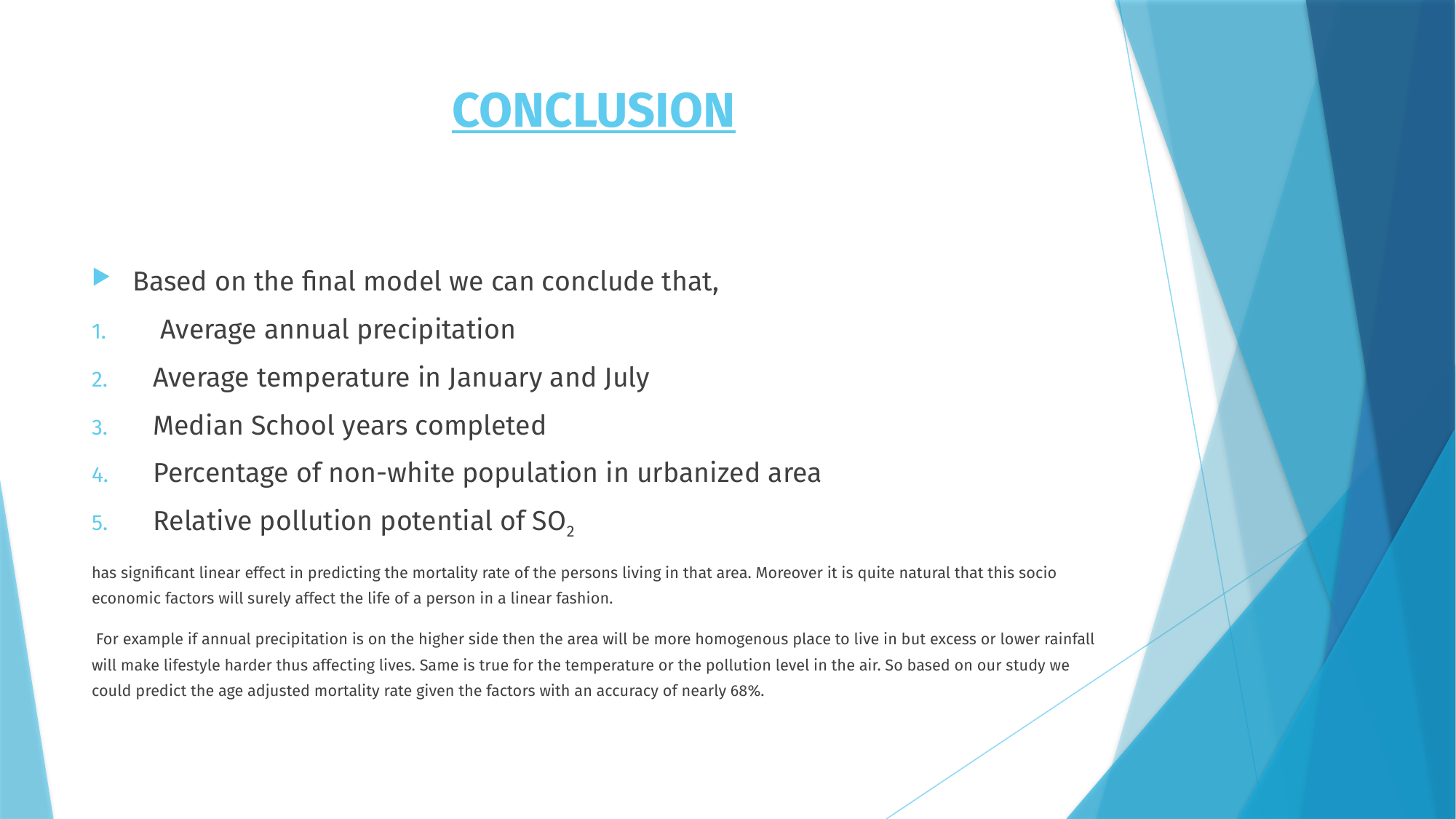

# CONCLUSION
Based on the final model we can conclude that,
 Average annual precipitation
Average temperature in January and July
Median School years completed
Percentage of non-white population in urbanized area
Relative pollution potential of SO2
has significant linear effect in predicting the mortality rate of the persons living in that area. Moreover it is quite natural that this socio economic factors will surely affect the life of a person in a linear fashion.
 For example if annual precipitation is on the higher side then the area will be more homogenous place to live in but excess or lower rainfall will make lifestyle harder thus affecting lives. Same is true for the temperature or the pollution level in the air. So based on our study we could predict the age adjusted mortality rate given the factors with an accuracy of nearly 68%.